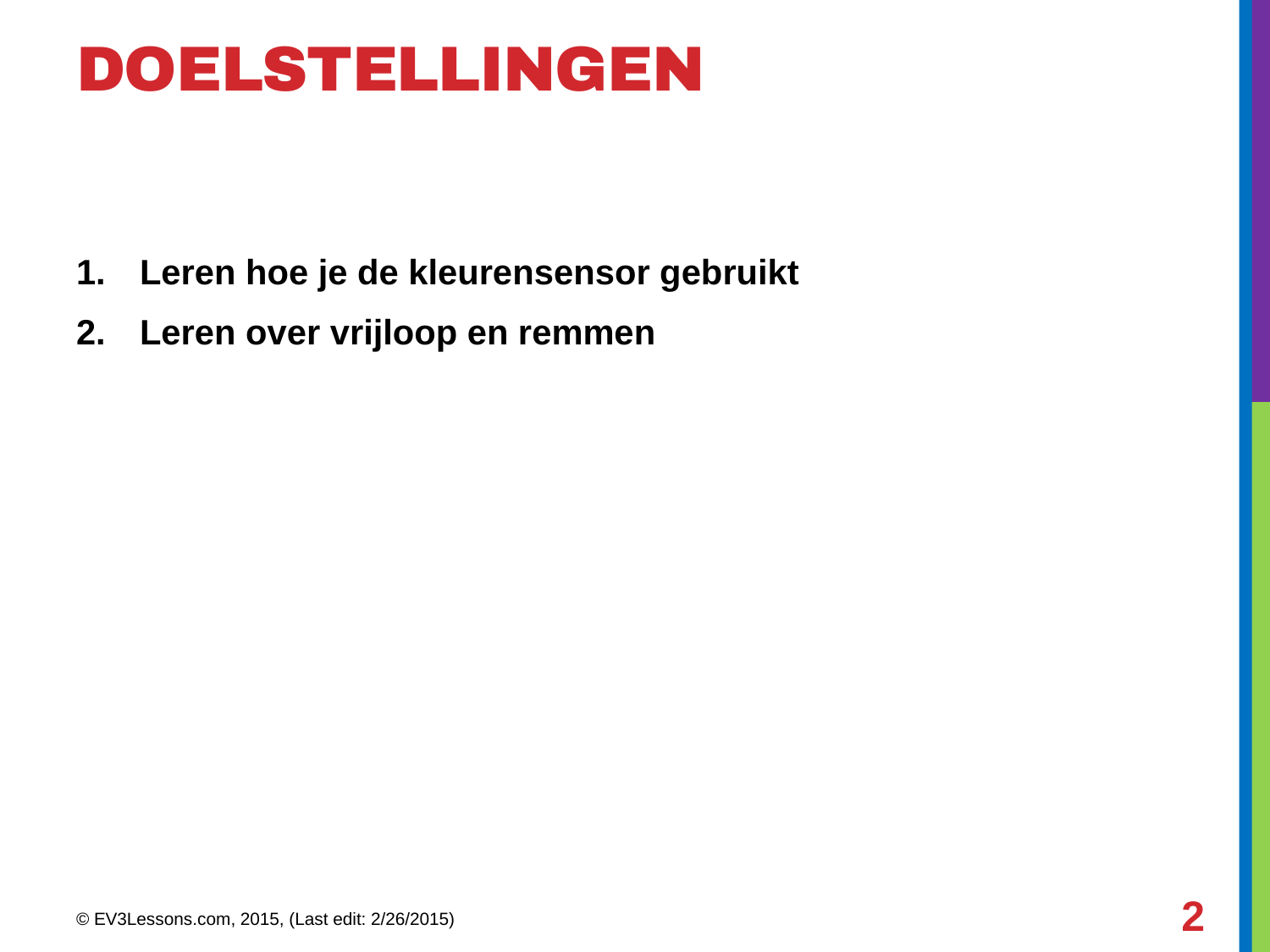

# doelstellingen
Leren hoe je de kleurensensor gebruikt
Leren over vrijloop en remmen
2
© EV3Lessons.com, 2015, (Last edit: 2/26/2015)